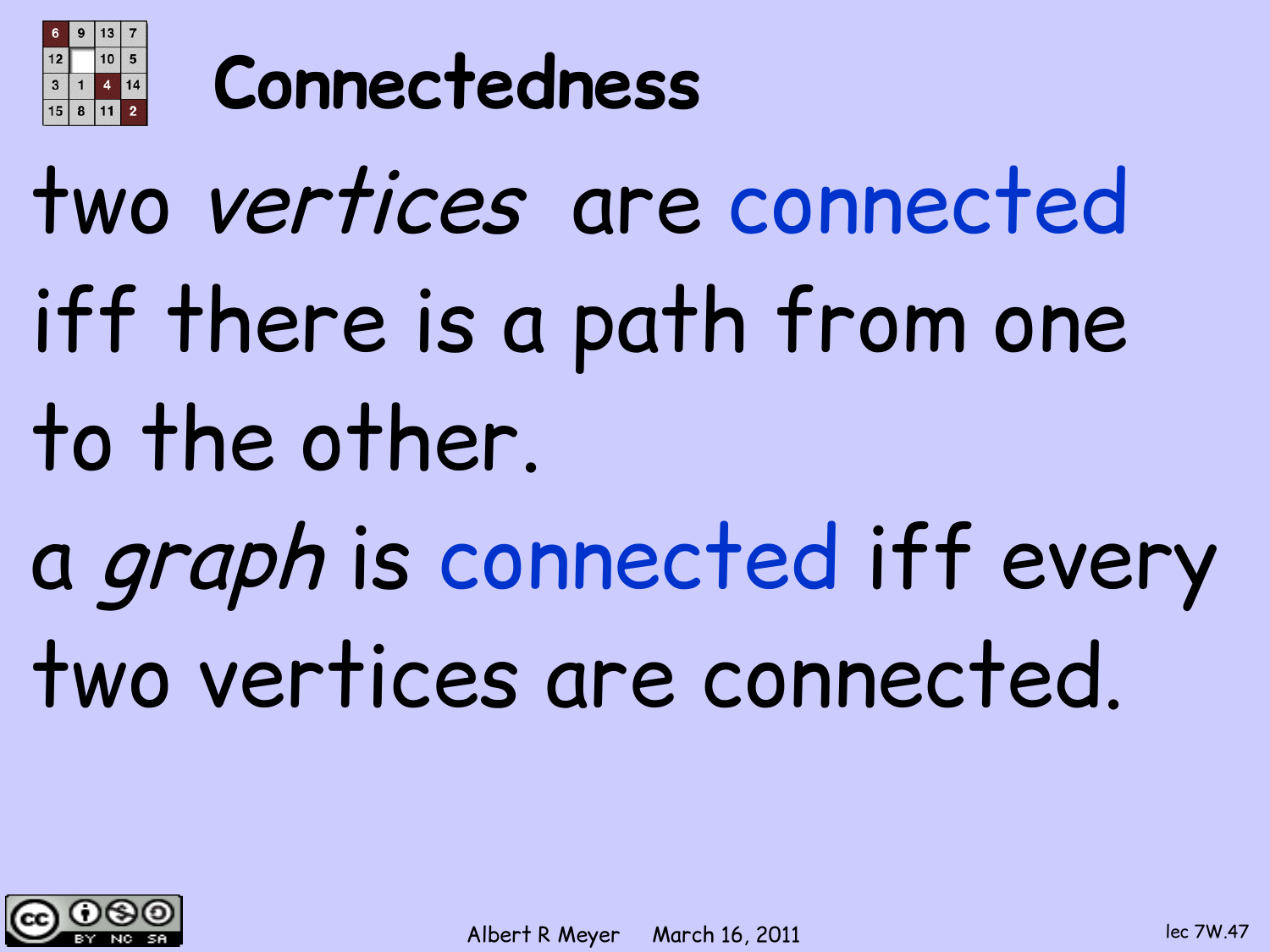

# Connectedness
two vertices  are connected
iff there is a path from one
to the other.
a graph is connected iff every
two vertices are connected.
lec 7W.47